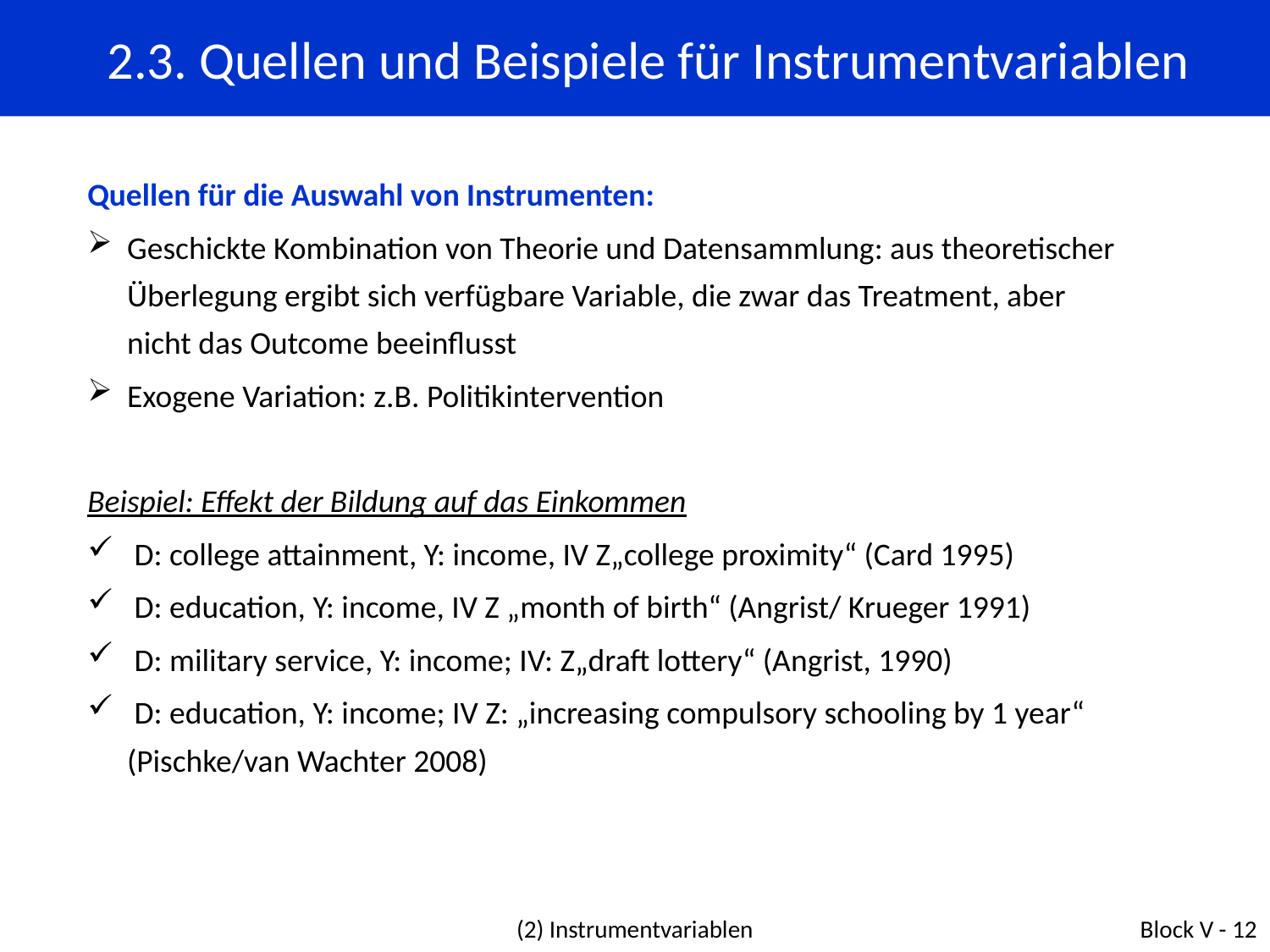

# 2.3. Quellen und Beispiele für Instrumentvariablen
Quellen für die Auswahl von Instrumenten:
Geschickte Kombination von Theorie und Datensammlung: aus theoretischer Überlegung ergibt sich verfügbare Variable, die zwar das Treatment, aber nicht das Outcome beeinflusst
Exogene Variation: z.B. Politikintervention

Beispiel: Effekt der Bildung auf das Einkommen
 D: college attainment, Y: income, IV Z„college proximity“ (Card 1995)
 D: education, Y: income, IV Z „month of birth“ (Angrist/ Krueger 1991)
 D: military service, Y: income; IV: Z„draft lottery“ (Angrist, 1990)
 D: education, Y: income; IV Z: „increasing compulsory schooling by 1 year“ (Pischke/van Wachter 2008)

(2) Instrumentvariablen
Block V - 12